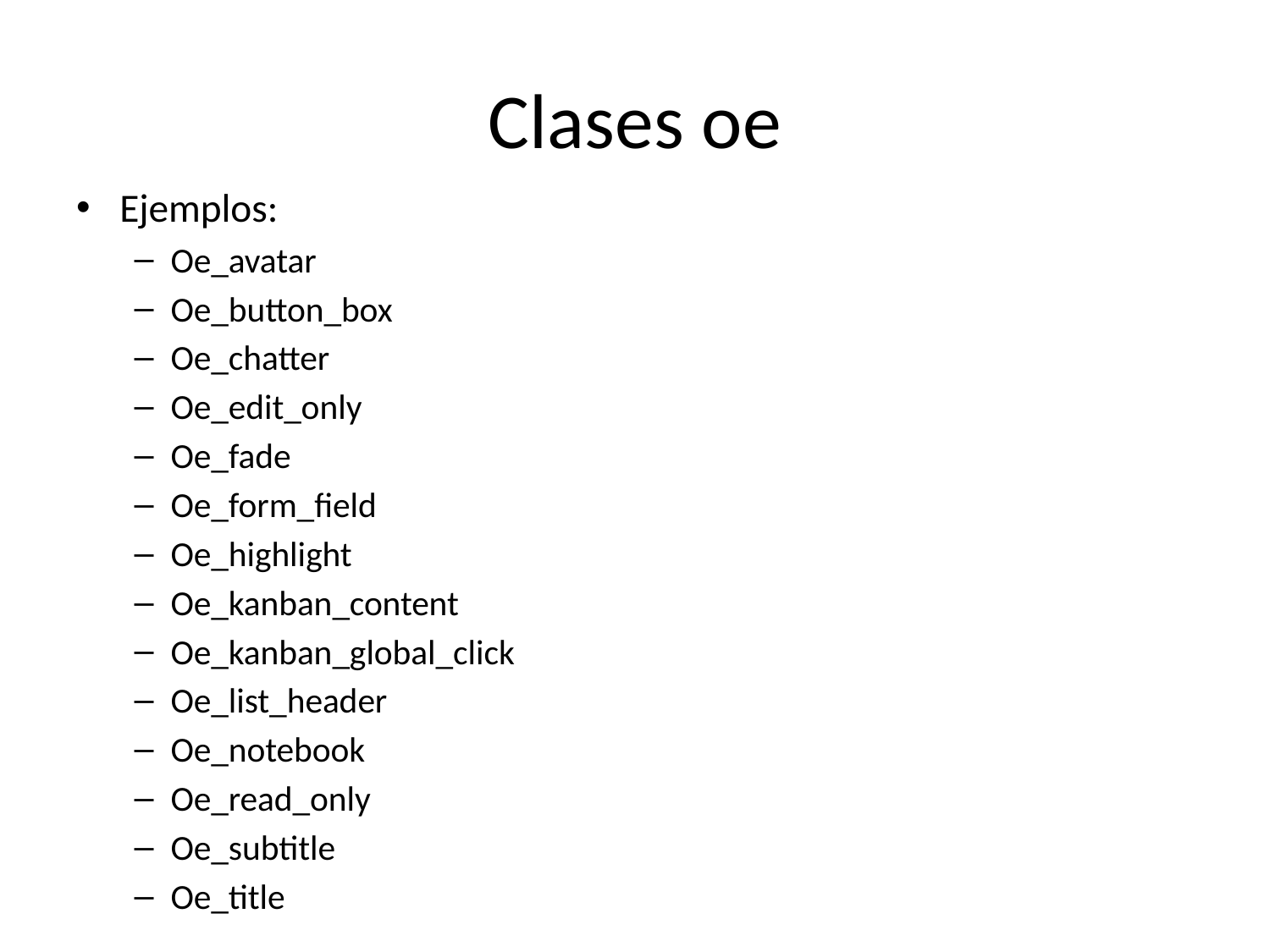

# Clases oe
Ejemplos:
Oe_avatar
Oe_button_box
Oe_chatter
Oe_edit_only
Oe_fade
Oe_form_field
Oe_highlight
Oe_kanban_content
Oe_kanban_global_click
Oe_list_header
Oe_notebook
Oe_read_only
Oe_subtitle
Oe_title